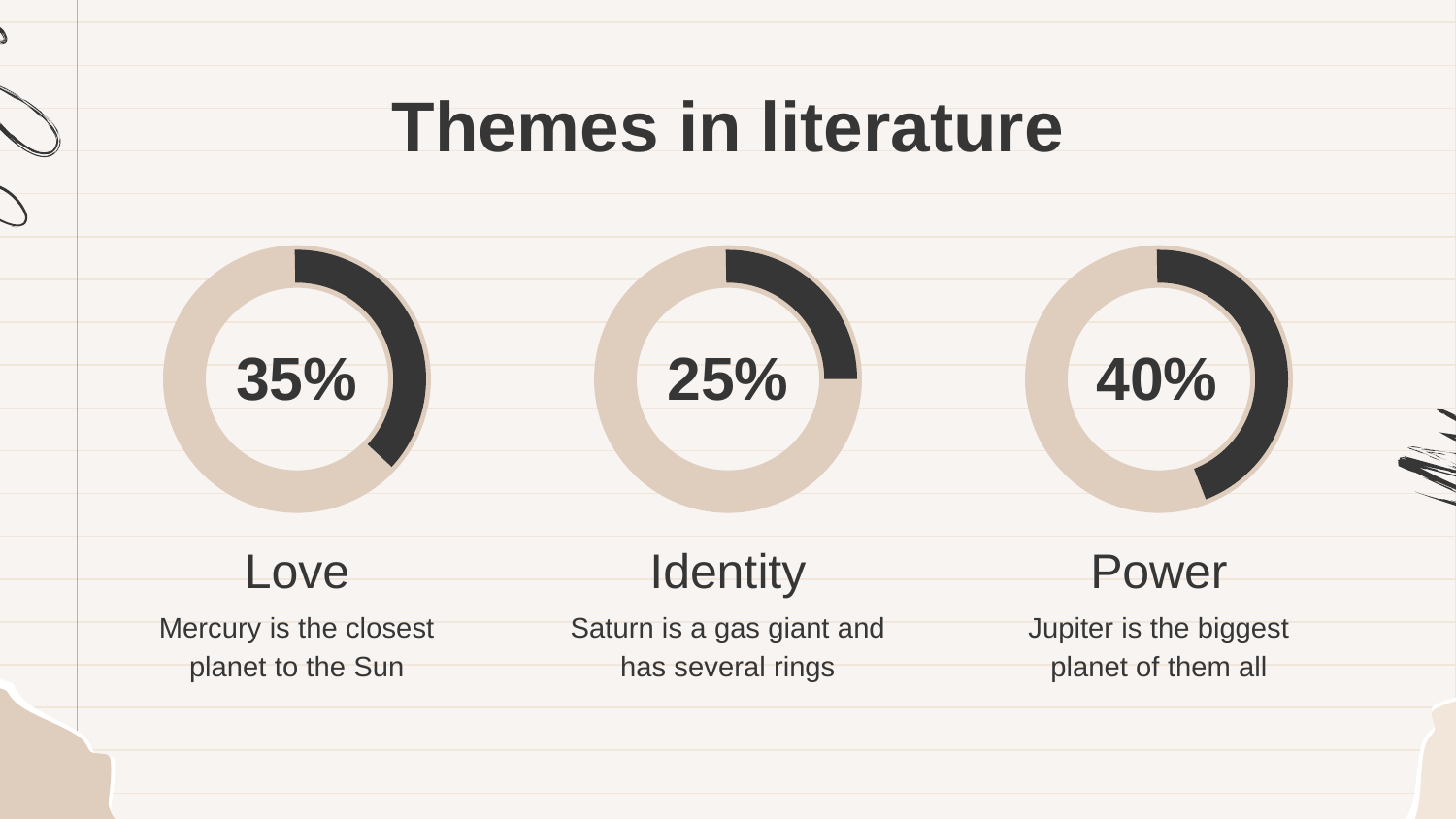

Themes in literature

# 35%
25%
40%
Love
Identity
Power
Mercury is the closest planet to the Sun
Saturn is a gas giant and has several rings
Jupiter is the biggest planet of them all